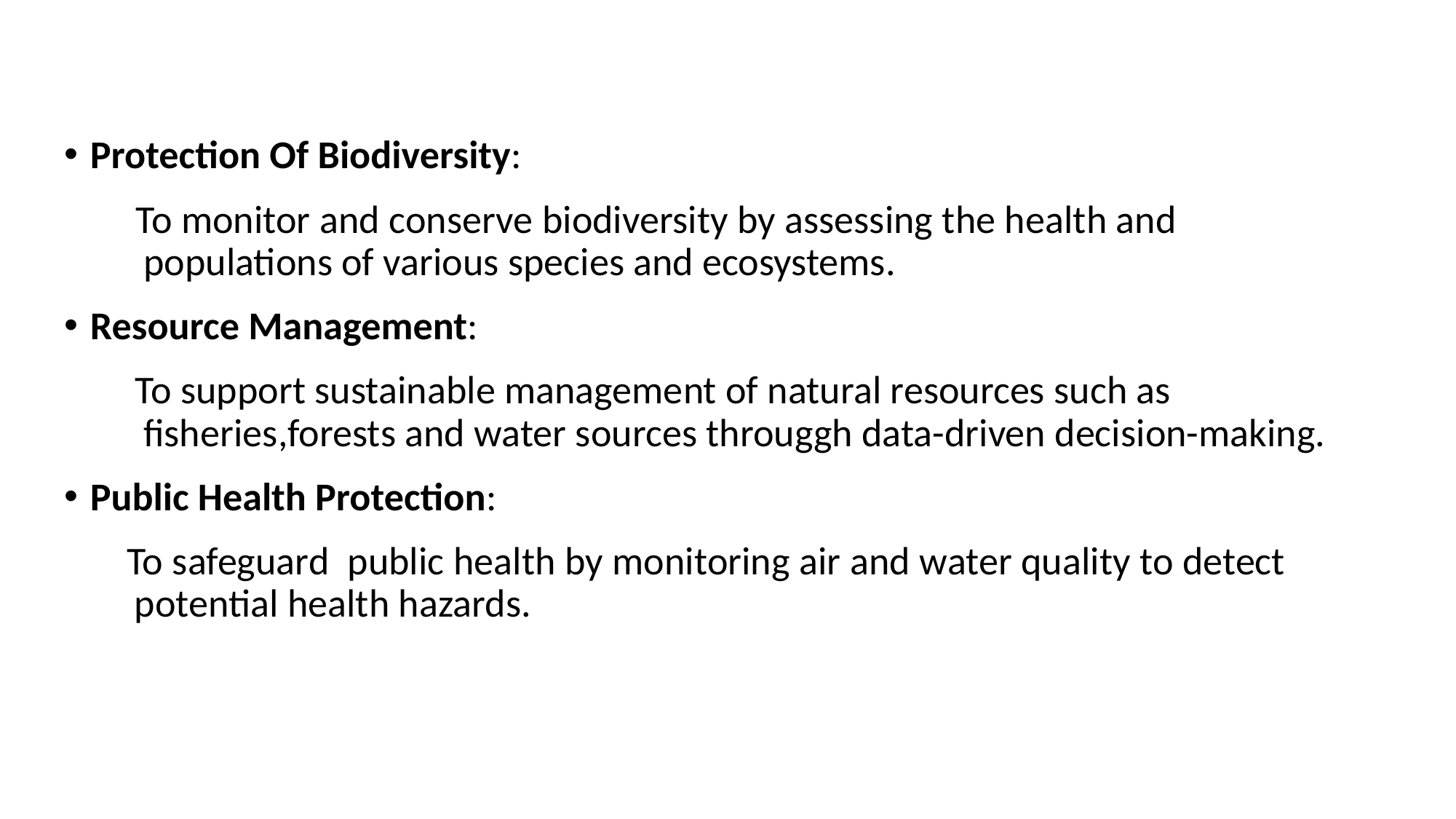

# Protection Of Biodiversity:
     To monitor and conserve biodiversity by assessing the health and                               populations of various species and ecosystems.
Resource Management:
     To support sustainable management of natural resources such as                                fisheries,forests and water sources througgh data-driven decision-making.
Public Health Protection:
    To safeguard  public health by monitoring air and water quality to detect                  potential health hazards.